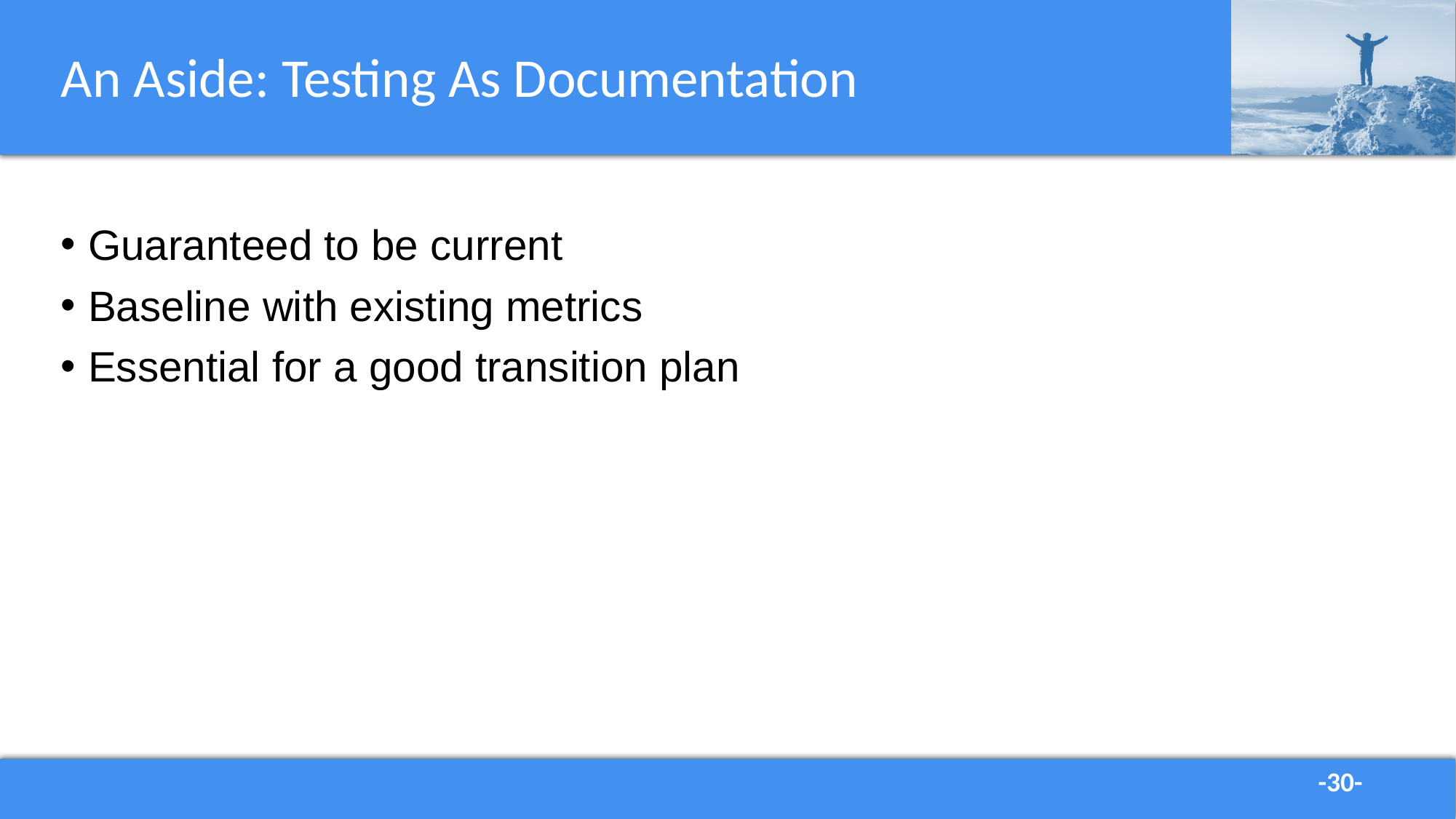

# An Aside: Testing As Documentation
Guaranteed to be current
Baseline with existing metrics
Essential for a good transition plan